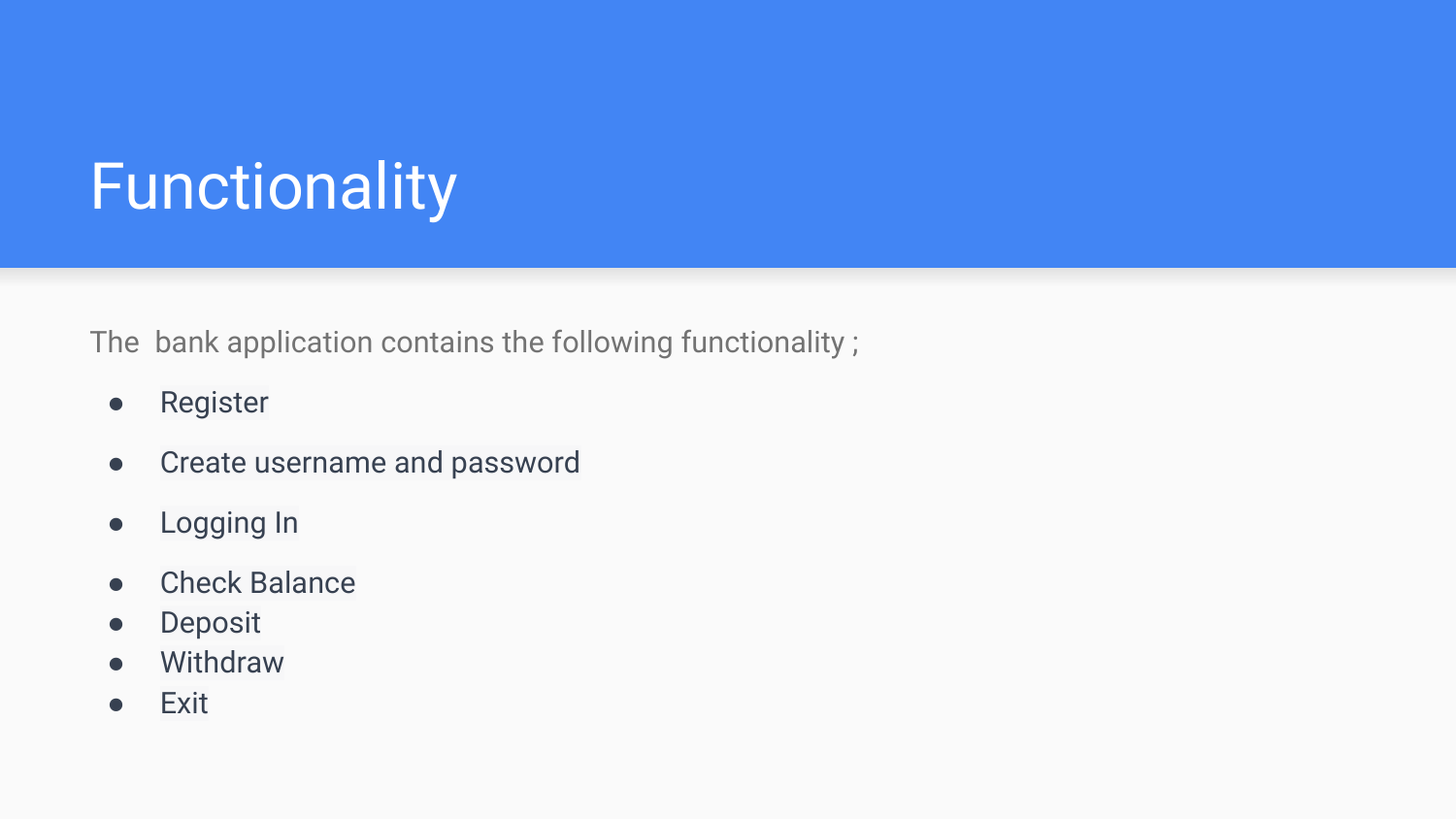

# Functionality
The  bank application contains the following functionality ;
Register
Create username and password
Logging In
Check Balance
Deposit
Withdraw
Exit